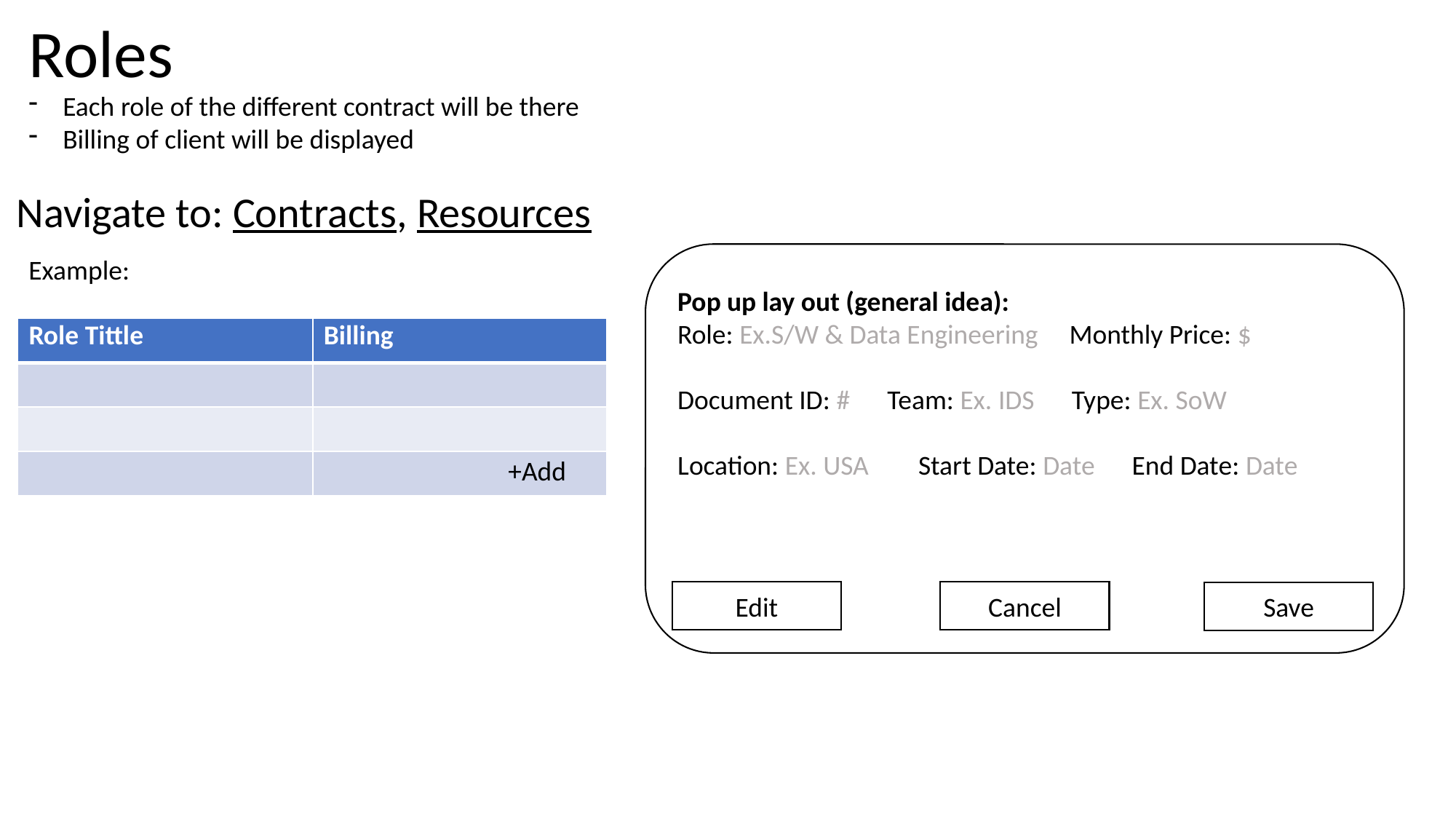

# Roles
Each role of the different contract will be there
Billing of client will be displayed

Example:

Navigate to: Contracts, Resources

Pop up lay out (general idea):
Role: Ex.S/W & Data Engineering     Monthly Price: $

Document ID: #      Team: Ex. IDS      Type: Ex. SoW

Location: Ex. USA        Start Date: Date      End Date: Date

| Role Tittle | Billing |
| --- | --- |
|  |  |
|  |  |
|  |  |
+Add
Edit
Cancel
Save